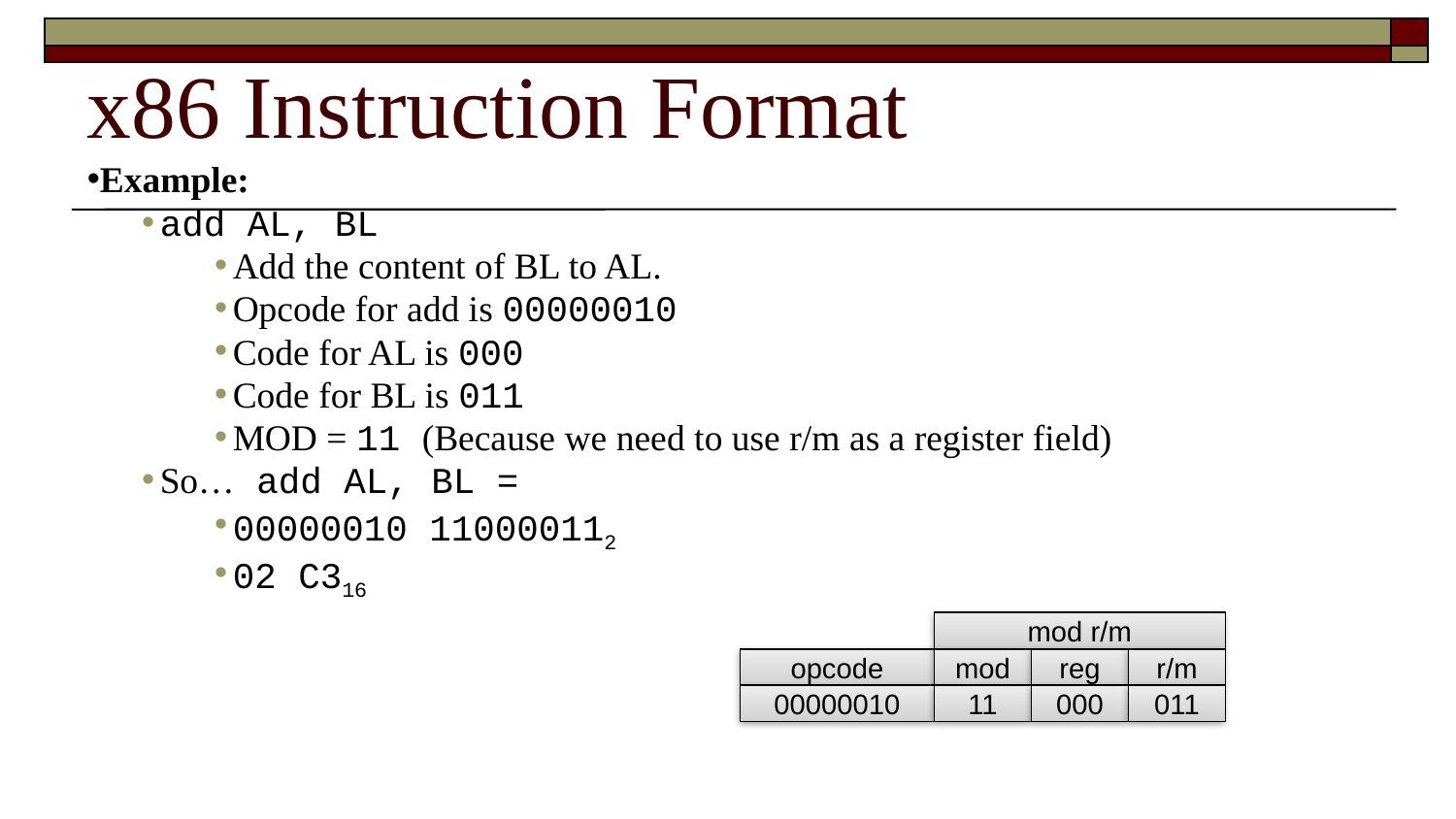

x86 Instruction Format
Example:
add AL, BL
Add the content of BL to AL.
Opcode for add is 00000010
Code for AL is 000
Code for BL is 011
MOD = 11 (Because we need to use r/m as a register field)
So… add AL, BL =
00000010 110000112
02 C316

mod r/m
opcode
mod
reg
r/m
00000010
11
000
011